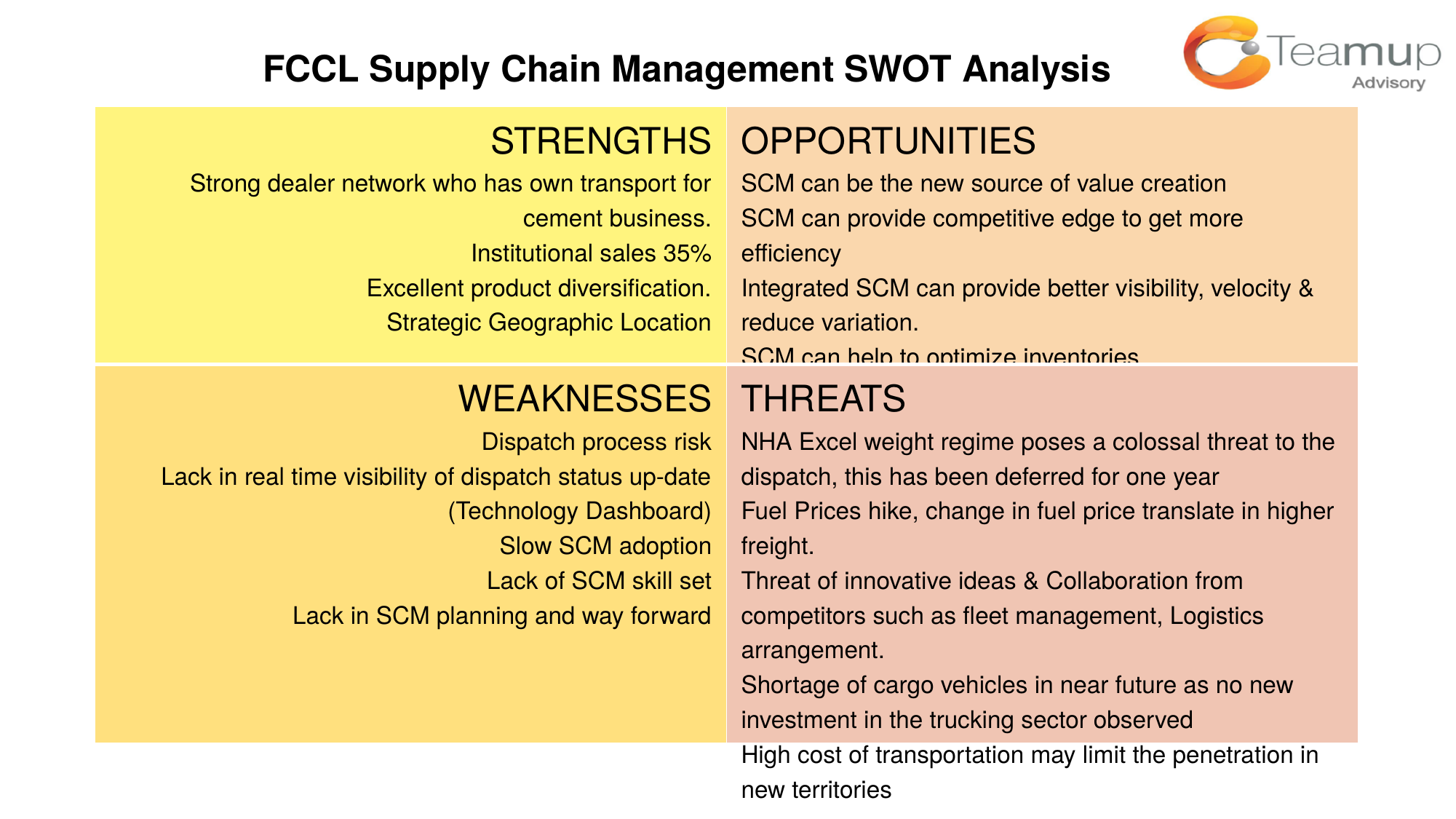

FCCL Supply Chain Management SWOT Analysis
| STRENGTHS Strong dealer network who has own transport for cement business. Institutional sales 35% Excellent product diversification. Strategic Geographic Location | OPPORTUNITIES SCM can be the new source of value creation SCM can provide competitive edge to get more efficiency Integrated SCM can provide better visibility, velocity & reduce variation. SCM can help to optimize inventories SCM can help to improve cash flow |
| --- | --- |
| WEAKNESSES Dispatch process risk Lack in real time visibility of dispatch status up-date (Technology Dashboard) Slow SCM adoption Lack of SCM skill set Lack in SCM planning and way forward | THREATS NHA Excel weight regime poses a colossal threat to the dispatch, this has been deferred for one year Fuel Prices hike, change in fuel price translate in higher freight. Threat of innovative ideas & Collaboration from competitors such as fleet management, Logistics arrangement. Shortage of cargo vehicles in near future as no new investment in the trucking sector observed High cost of transportation may limit the penetration in new territories |